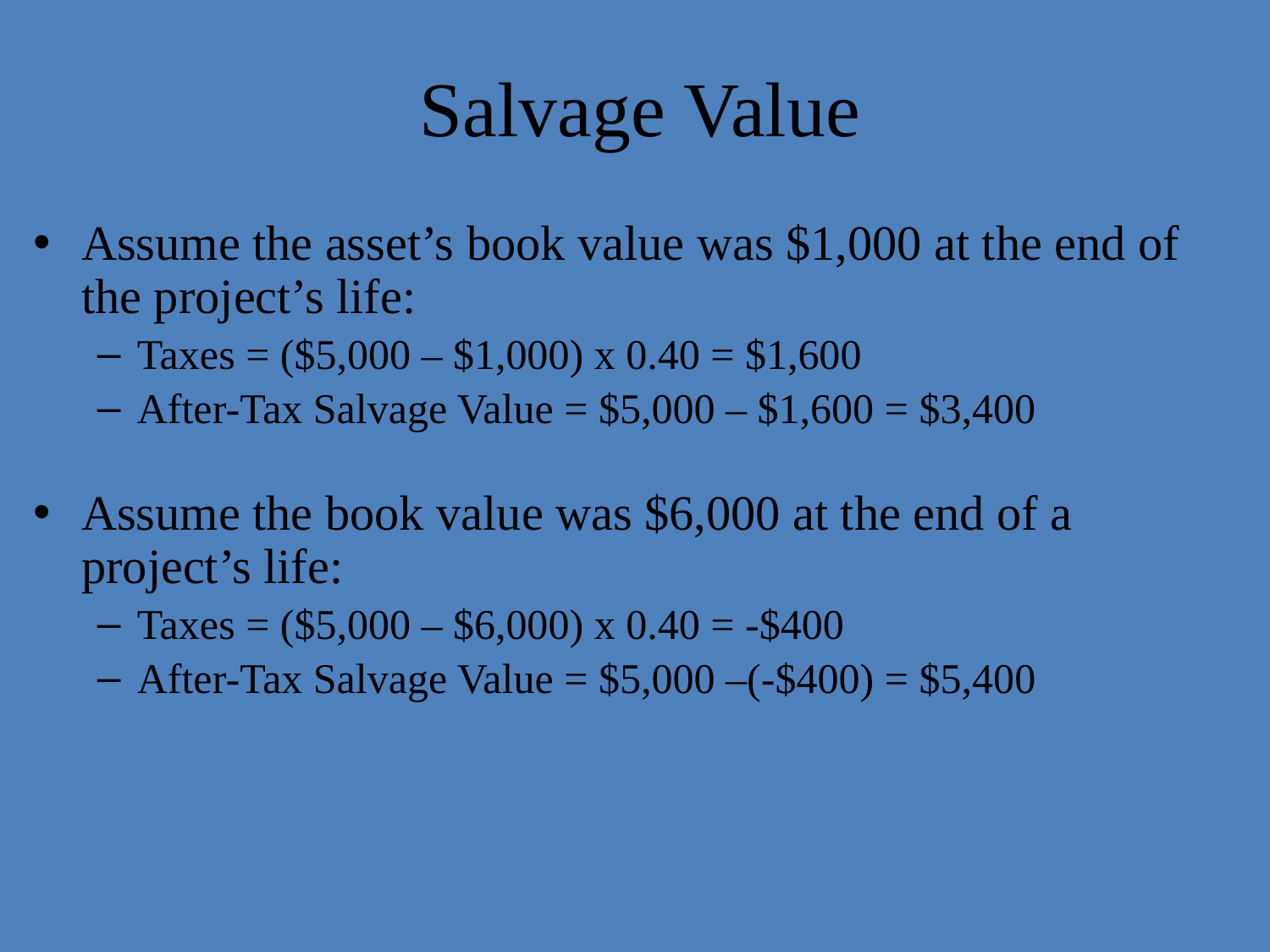

# Salvage Value
Assume the asset’s book value was $1,000 at the end of the project’s life:
Taxes = ($5,000 – $1,000) x 0.40 = $1,600
After-Tax Salvage Value = $5,000 – $1,600 = $3,400

Assume the book value was $6,000 at the end of a project’s life:
Taxes = ($5,000 – $6,000) x 0.40 = -$400
After-Tax Salvage Value = $5,000 –(-$400) = $5,400